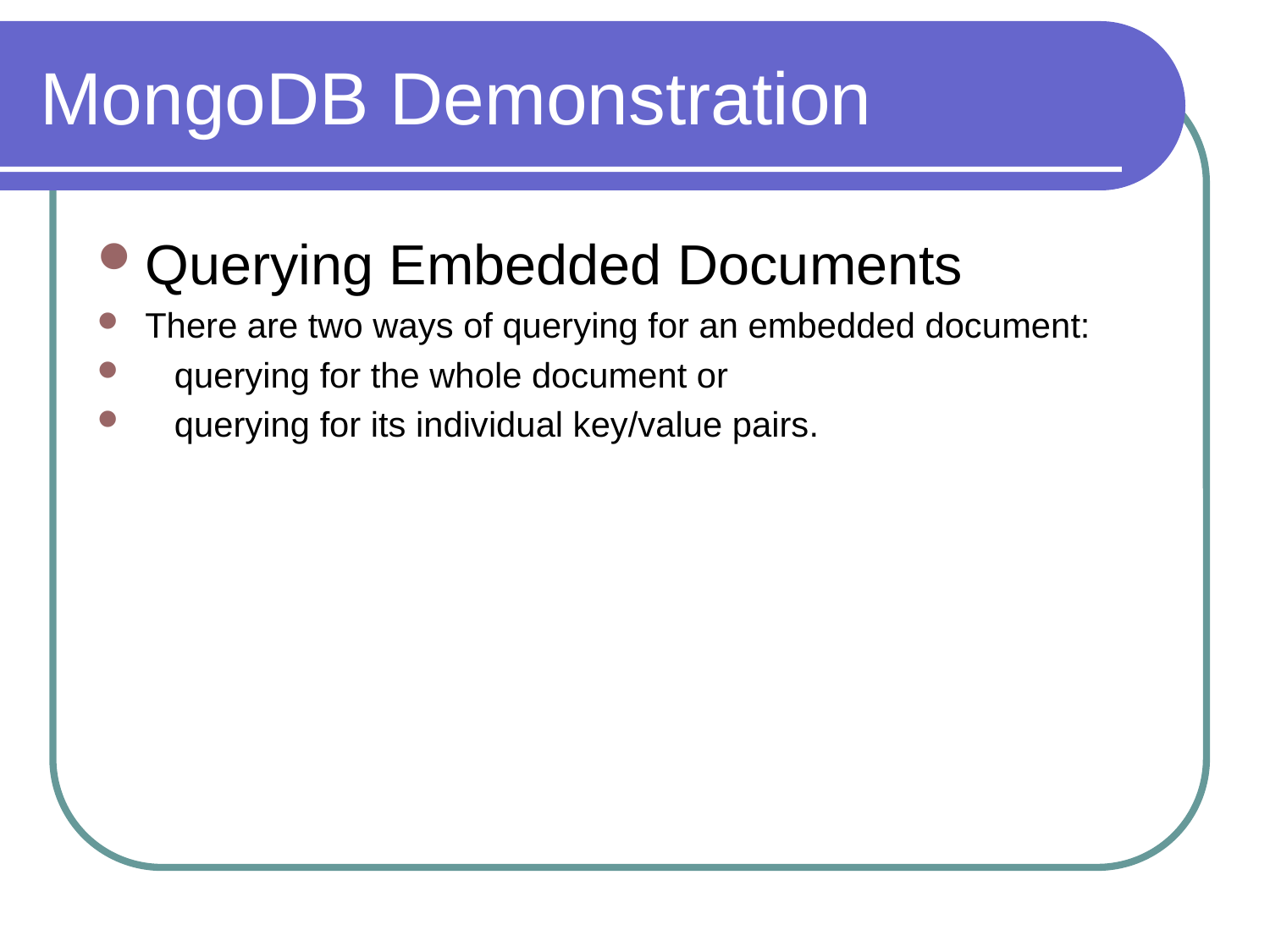

# MongoDB Demonstration
Querying Embedded Documents
There are two ways of querying for an embedded document:
   querying for the whole document or
   querying for its individual key/value pairs.